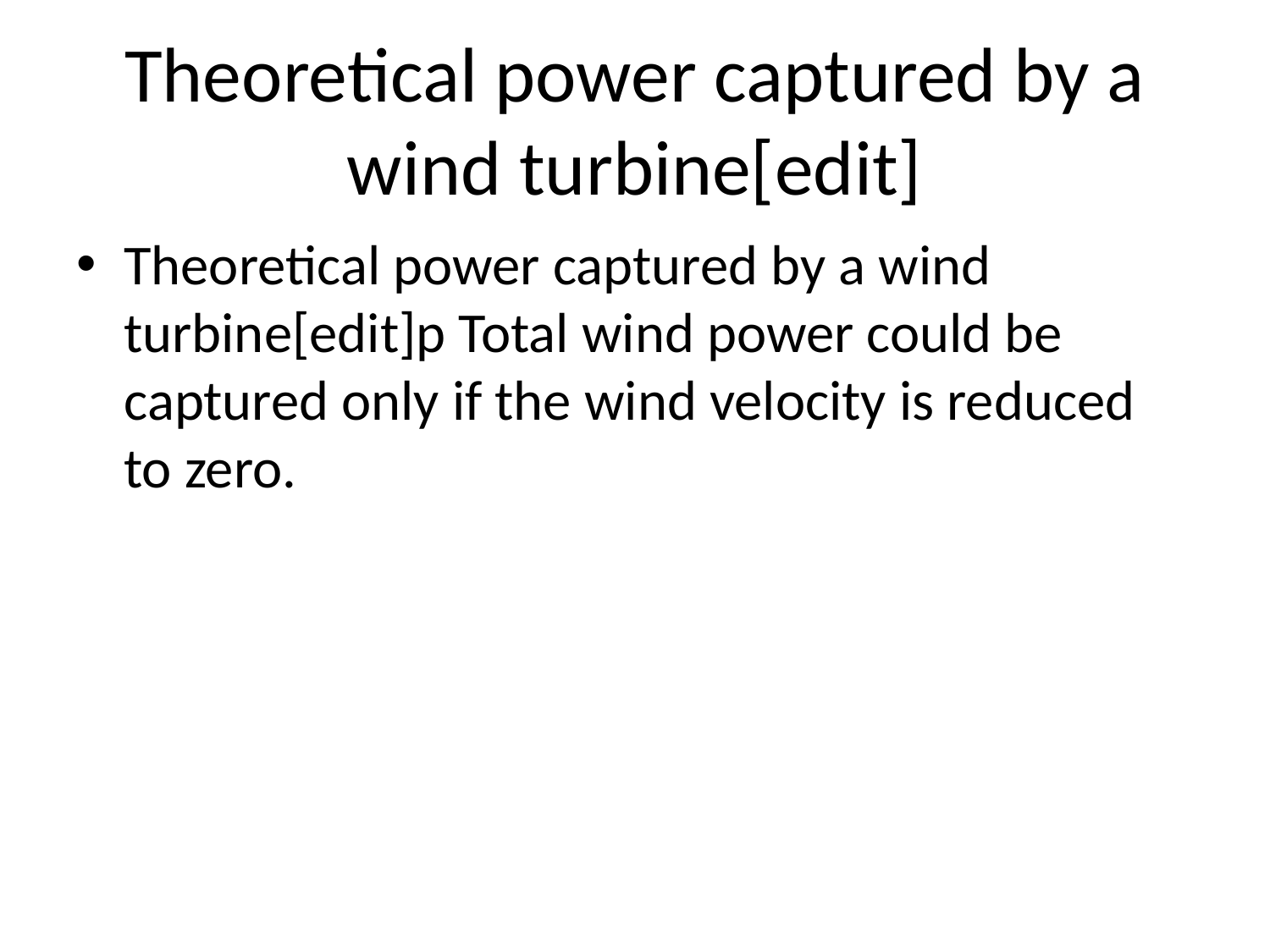

# Theoretical power captured by a wind turbine[edit]
Theoretical power captured by a wind turbine[edit]p Total wind power could be captured only if the wind velocity is reduced to zero.